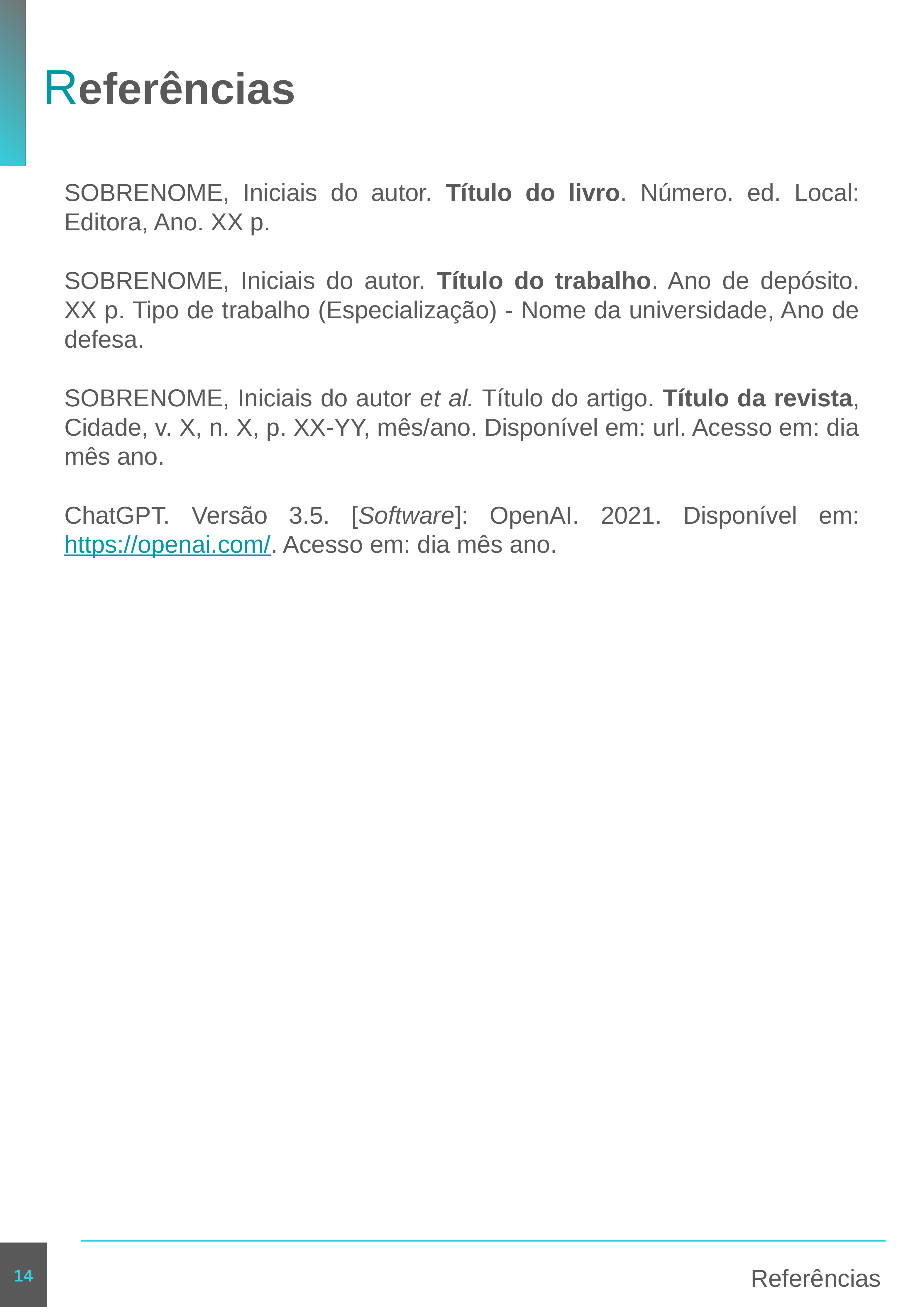

Referências

SOBRENOME, Iniciais do autor. Título do livro. Número. ed. Local: Editora, Ano. XX p.

SOBRENOME, Iniciais do autor. Título do trabalho. Ano de depósito. XX p. Tipo de trabalho (Especialização) - Nome da universidade, Ano de defesa.

SOBRENOME, Iniciais do autor et al. Título do artigo. Título da revista, Cidade, v. X, n. X, p. XX-YY, mês/ano. Disponível em: url. Acesso em: dia mês ano.

ChatGPT. Versão 3.5. [Software]: OpenAI. 2021. Disponível em: https://openai.com/. Acesso em: dia mês ano.

14
Referências